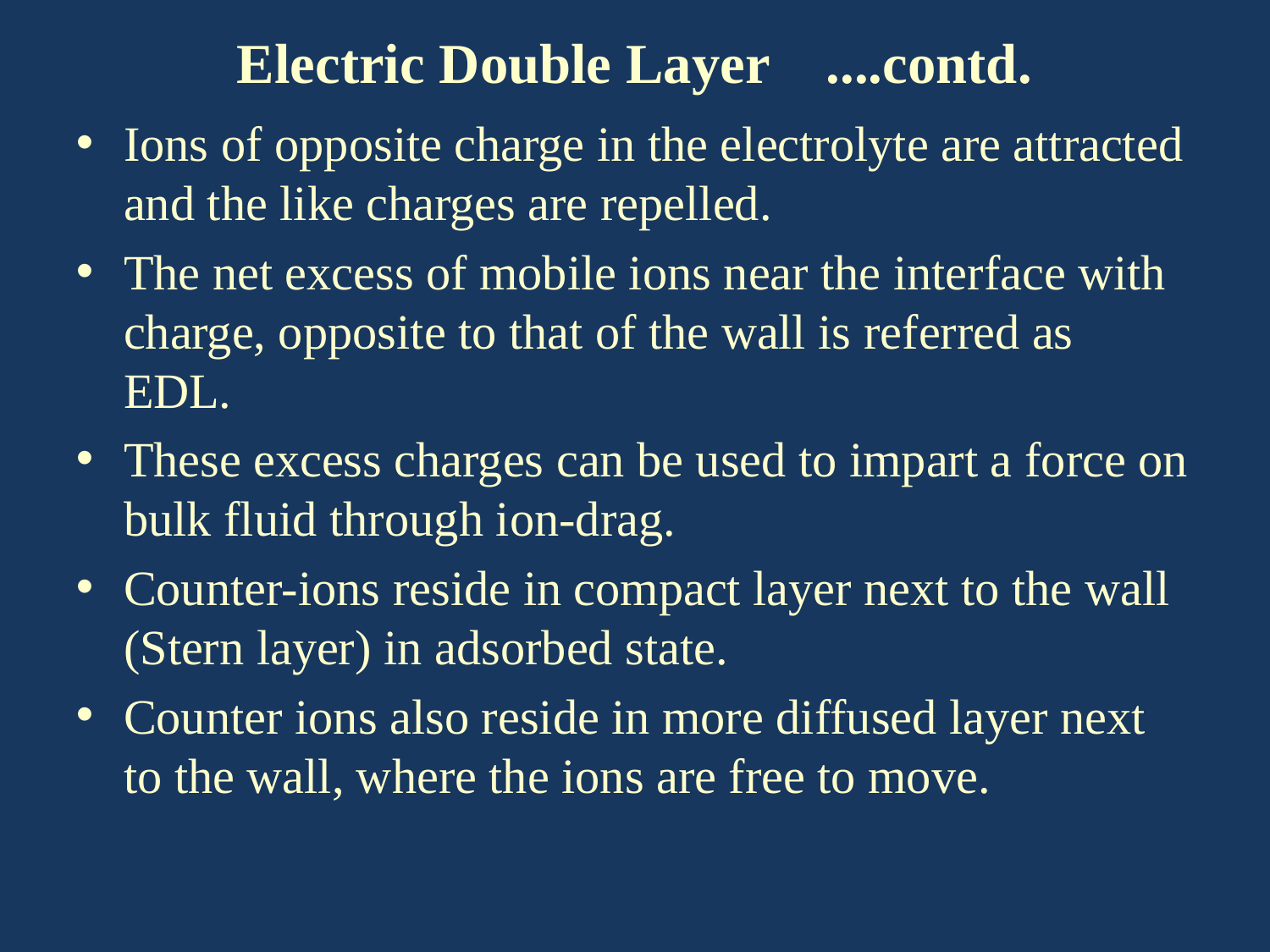

Electric Double Layer    ....contd.
Ions of opposite charge in the electrolyte are attracted and the like charges are repelled.
The net excess of mobile ions near the interface with charge, opposite to that of the wall is referred as EDL.
These excess charges can be used to impart a force on bulk fluid through ion-drag.
Counter-ions reside in compact layer next to the wall (Stern layer) in adsorbed state.
Counter ions also reside in more diffused layer next to the wall, where the ions are free to move.